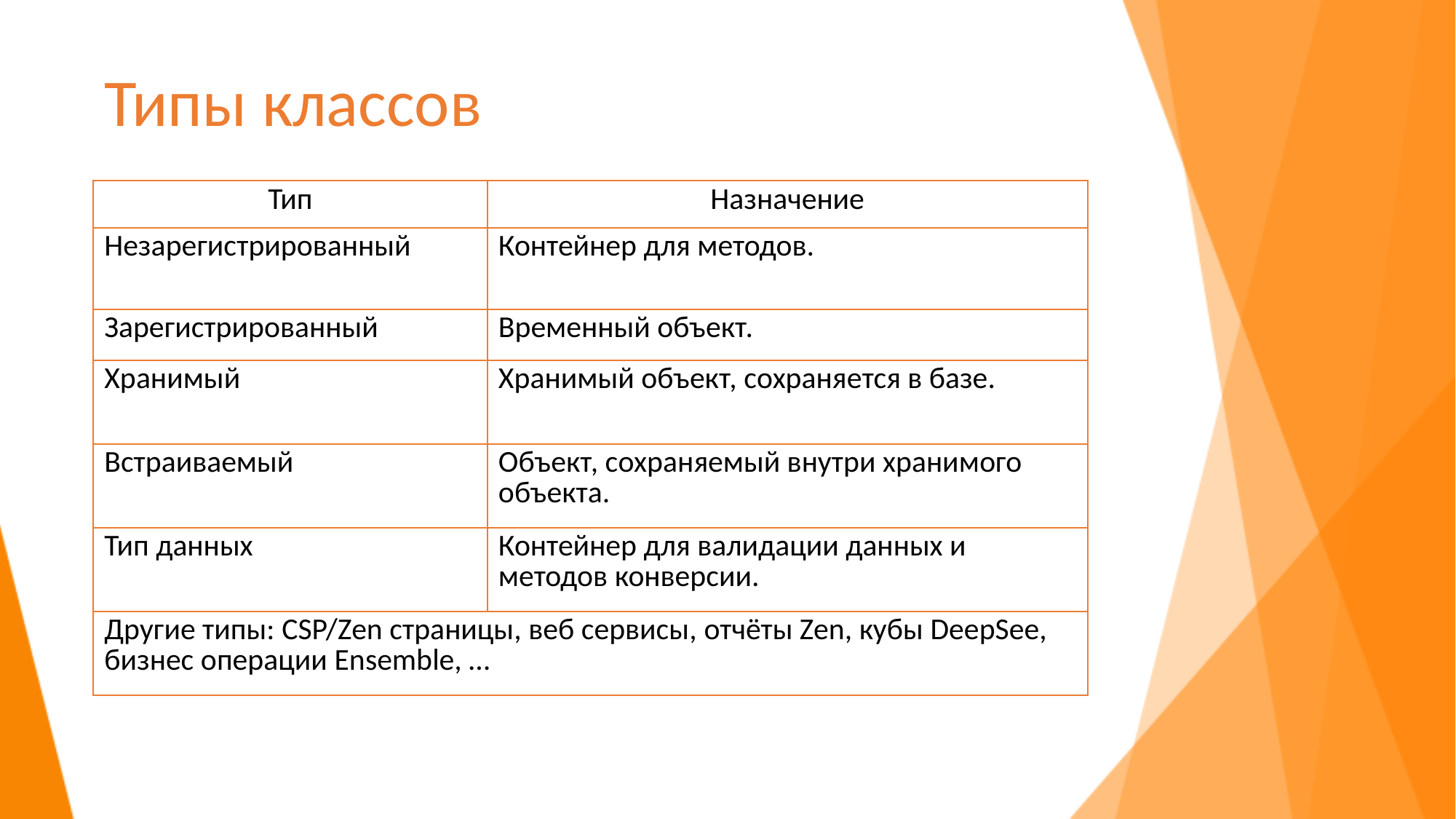

# Типы классов
| Тип | Назначение |
| --- | --- |
| Незарегистрированный | Контейнер для методов. |
| Зарегистрированный | Временный объект. |
| Хранимый | Хранимый объект, сохраняется в базе. |
| Встраиваемый | Объект, сохраняемый внутри хранимого объекта. |
| Тип данных | Контейнер для валидации данных и методов конверсии. |
| Другие типы: CSP/Zen страницы, веб сервисы, отчёты Zen, кубы DeepSee, бизнес операции Ensemble, … |  |